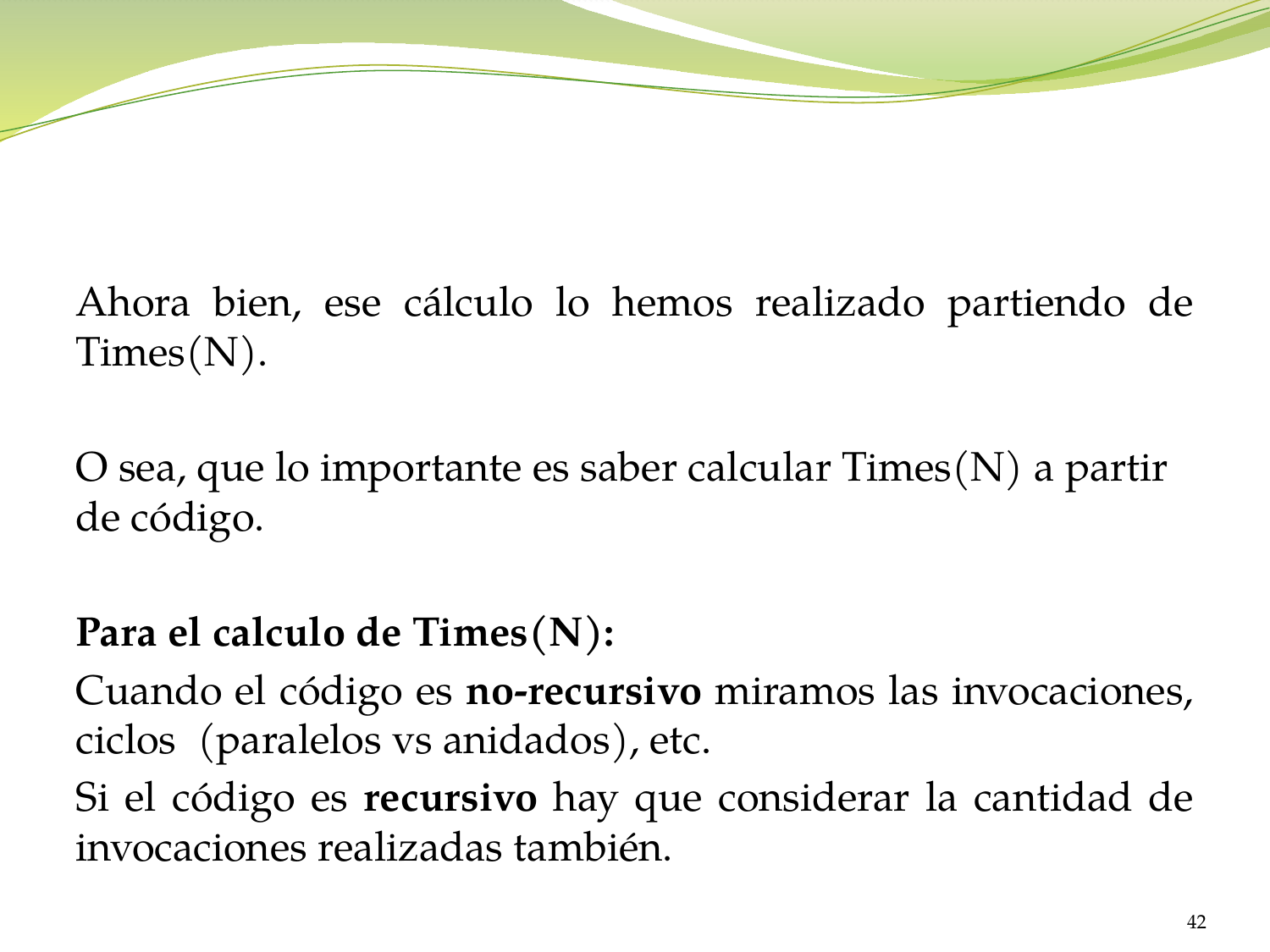

#
Ahora bien, ese cálculo lo hemos realizado partiendo de Times(N).

O sea, que lo importante es saber calcular Times(N) a partir de código.

Para el calculo de Times(N):
Cuando el código es no-recursivo miramos las invocaciones, ciclos  (paralelos vs anidados), etc.
Si el código es recursivo hay que considerar la cantidad de invocaciones realizadas también.
42